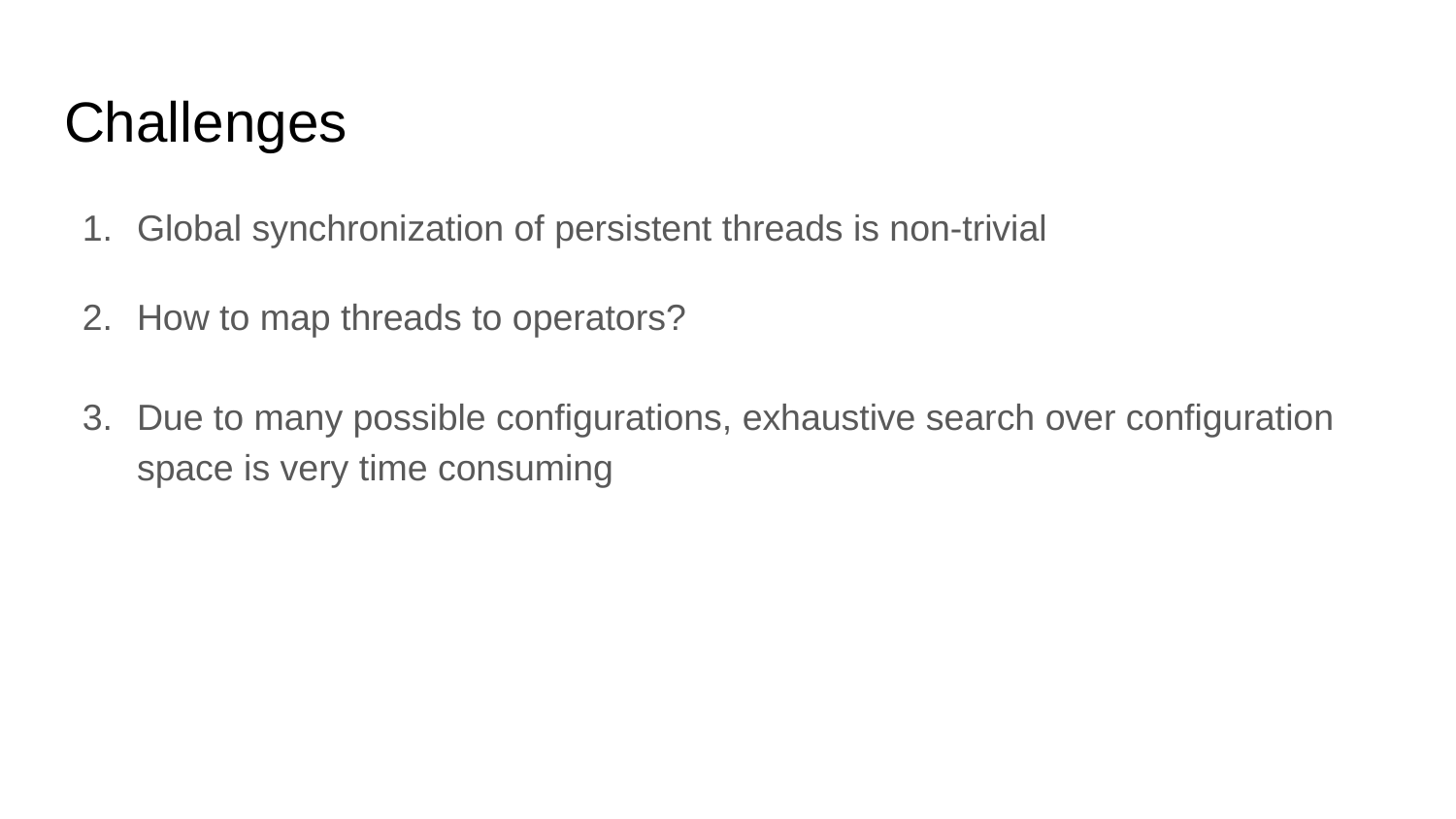

# Challenges
Global synchronization of persistent threads is non-trivial

How to map threads to operators?

Due to many possible configurations, exhaustive search over configuration space is very time consuming